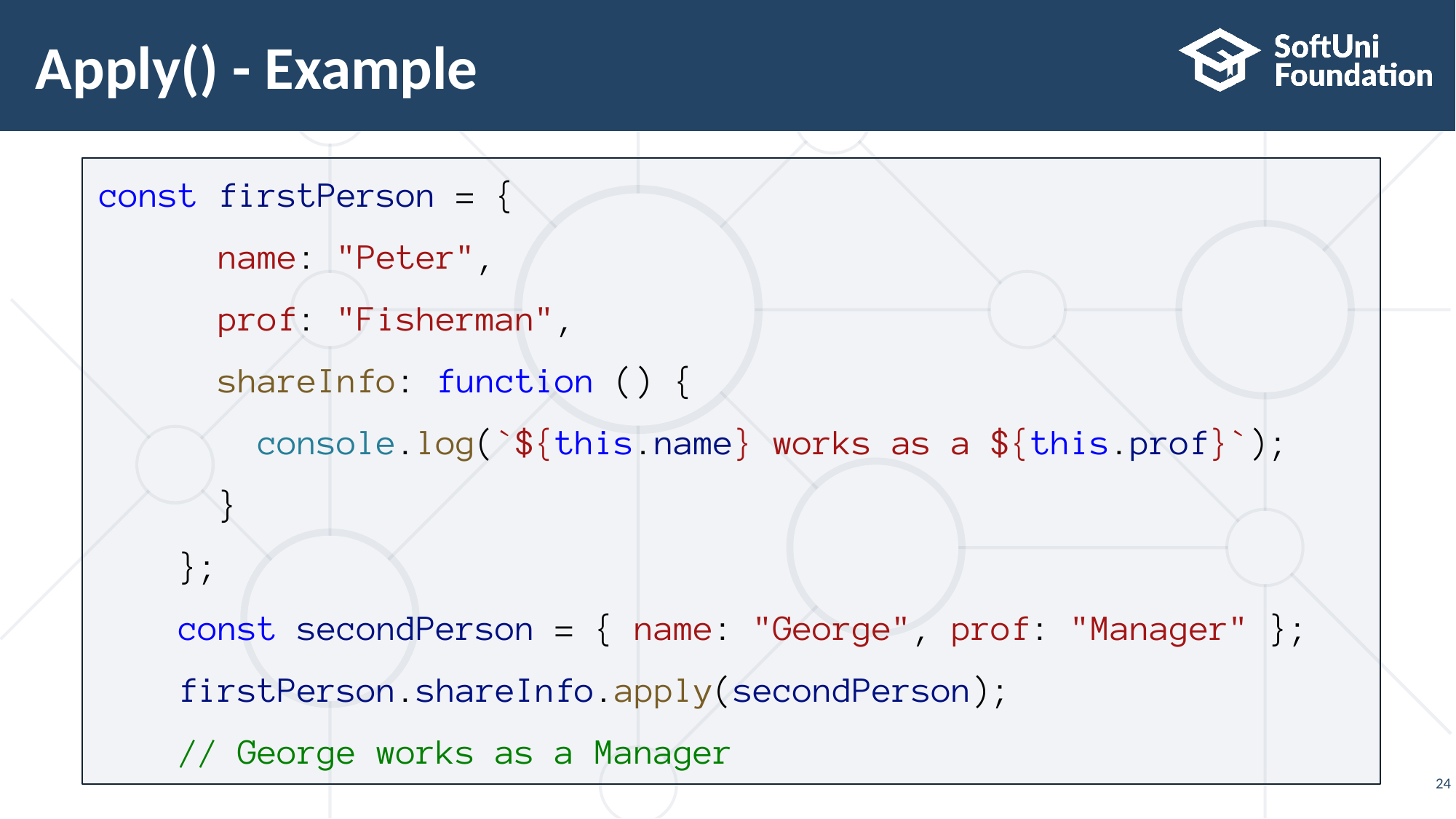

# Apply() - Example
const firstPerson = {
      name: "Peter",
      prof: "Fisherman",
      shareInfo: function () {
        console.log(`${this.name} works as a ${this.prof}`);
      }
    };
    const secondPerson = { name: "George", prof: "Manager" };
    firstPerson.shareInfo.apply(secondPerson);
    // George works as a Manager
24